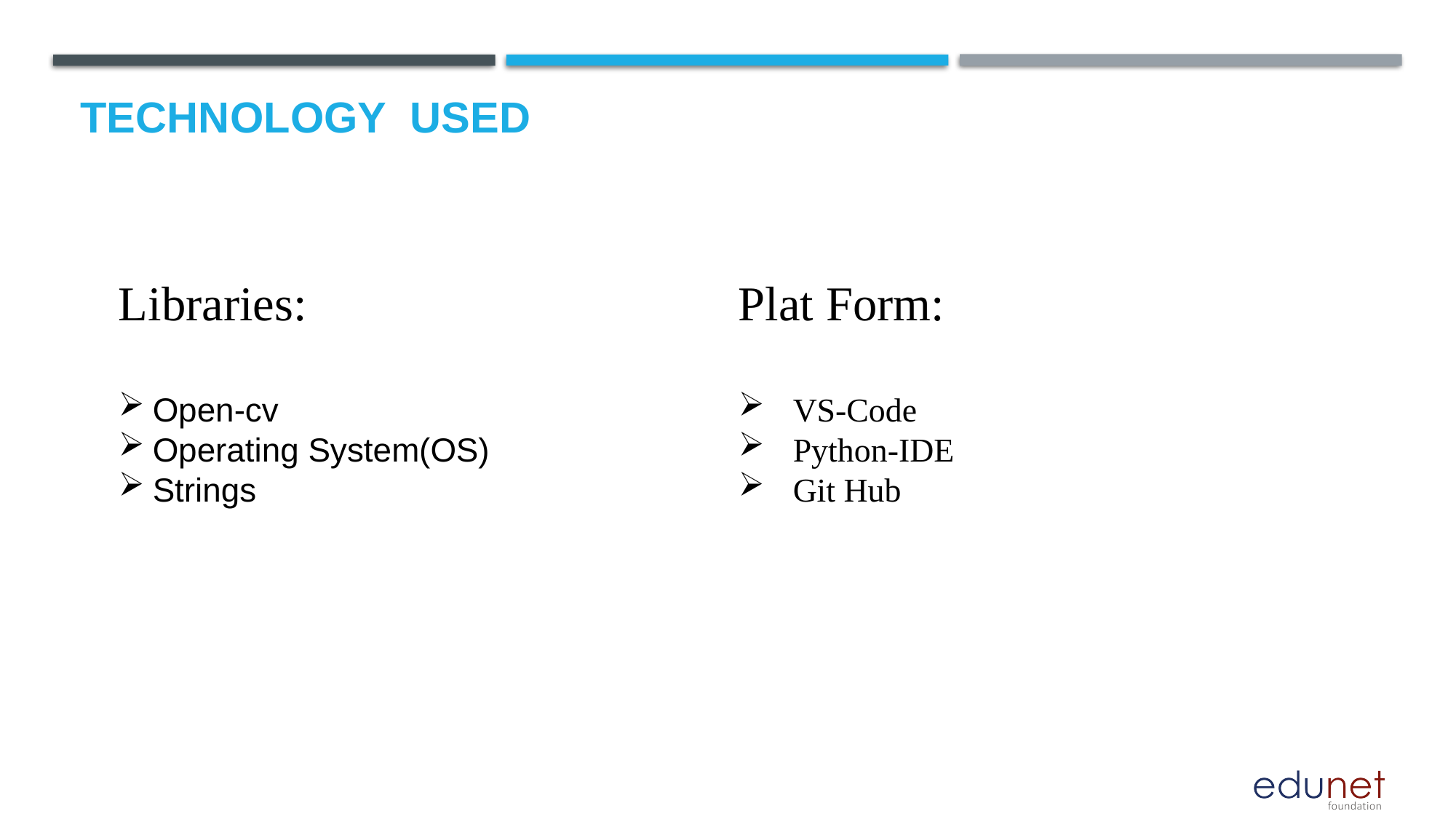

# Technology  used
Libraries:

Open-cv
Operating System(OS)
Strings
Plat Form:

VS-Code
Python-IDE
Git Hub